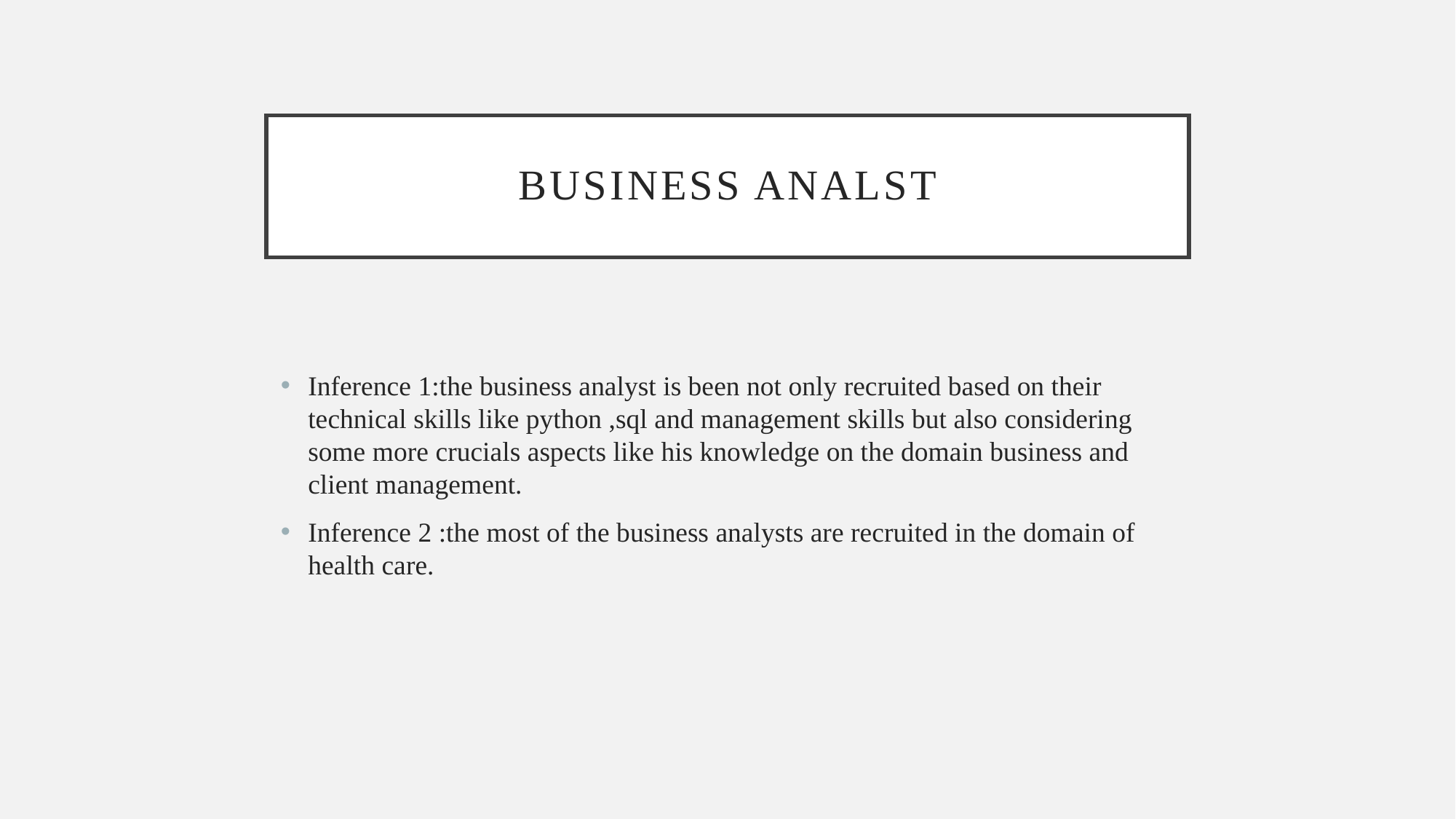

# BUSINESS ANALST

Inference 1:the business analyst is been not only recruited based on their technical skills like python ,sql and management skills but also considering some more crucials aspects like his knowledge on the domain business and client management.
Inference 2 :the most of the business analysts are recruited in the domain of health care.